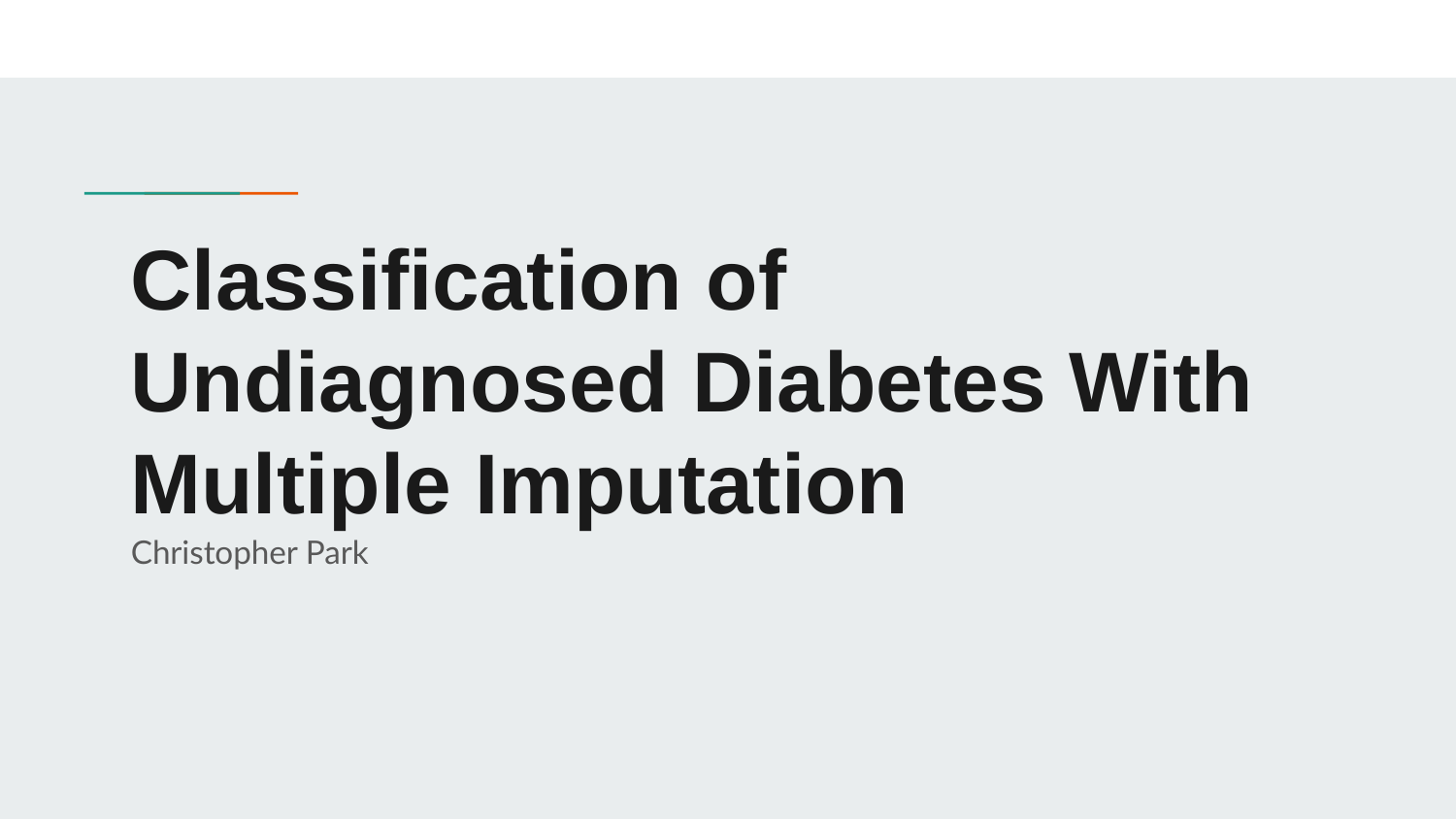

# Classification of Undiagnosed Diabetes With Multiple Imputation
Christopher Park